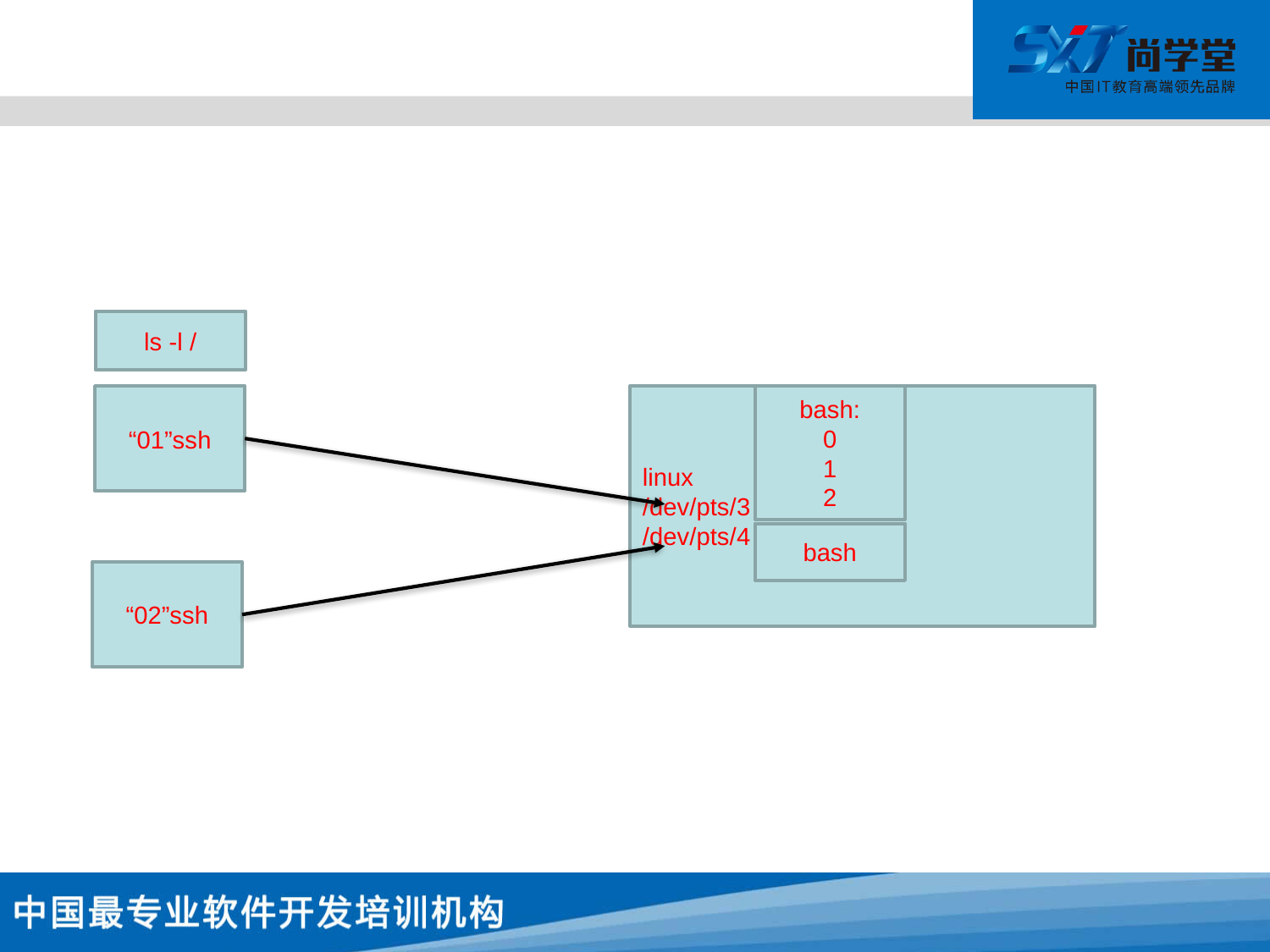

#
ls -l /
linux
/dev/pts/3
/dev/pts/4
bash:
0
1
2
“01”ssh
bash
“02”ssh